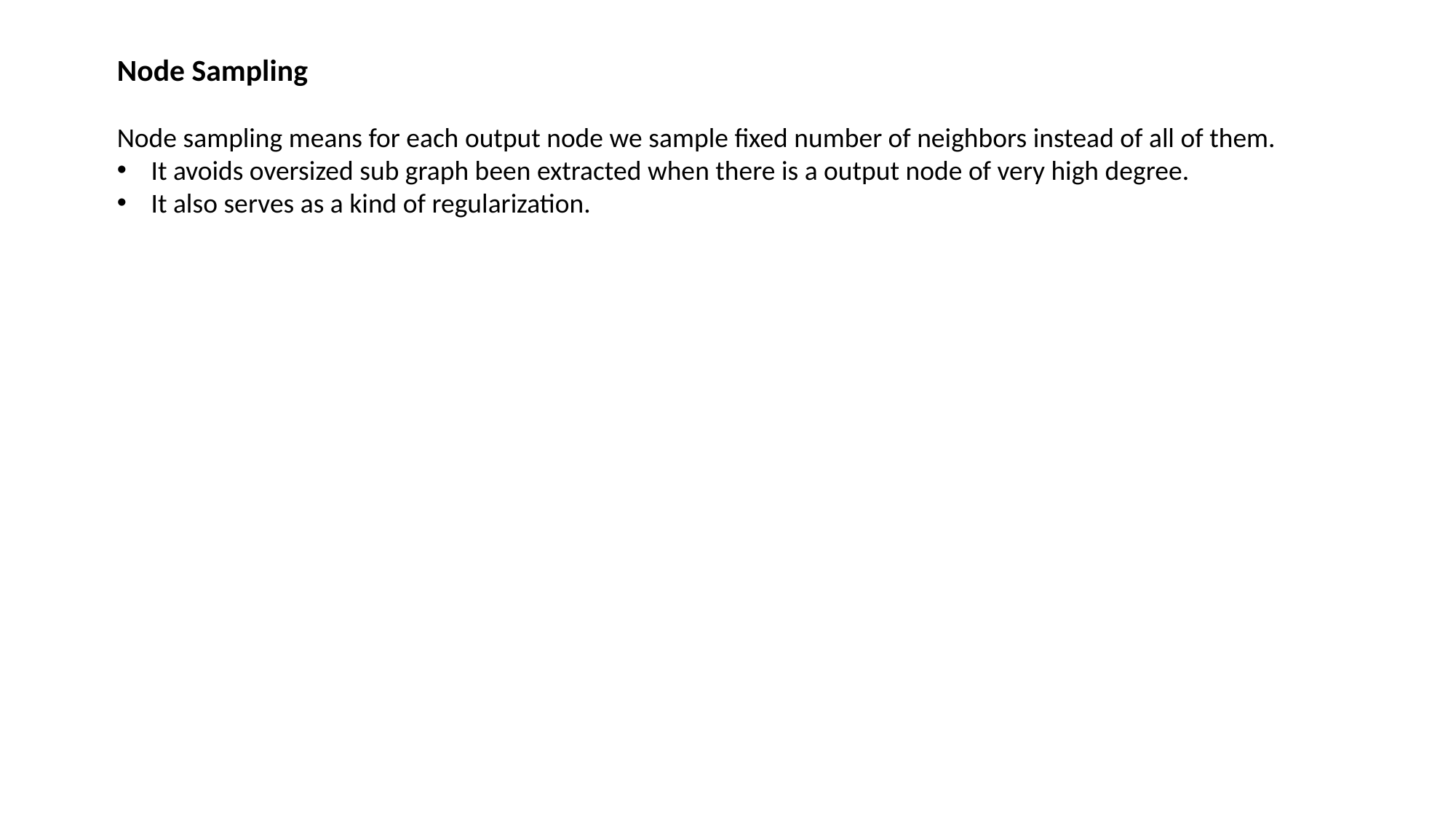

Node Sampling

Node sampling means for each output node we sample fixed number of neighbors instead of all of them.
It avoids oversized sub graph been extracted when there is a output node of very high degree.
It also serves as a kind of regularization.